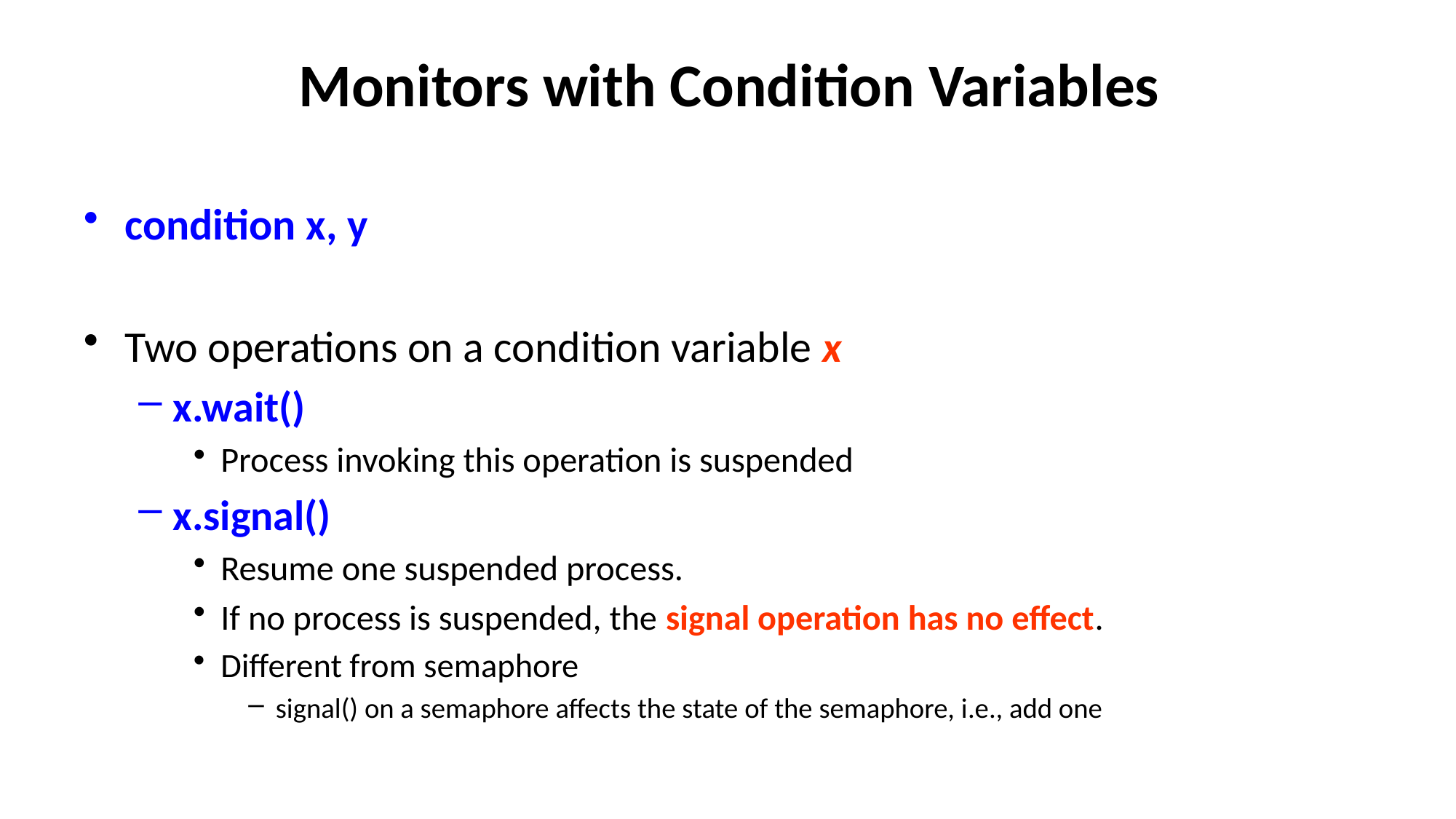

# Monitors with Condition Variables
condition x, y

Two operations on a condition variable x
x.wait()
Process invoking this operation is suspended
x.signal()
Resume one suspended process.
If no process is suspended, the signal operation has no effect.
Different from semaphore
signal() on a semaphore affects the state of the semaphore, i.e., add one